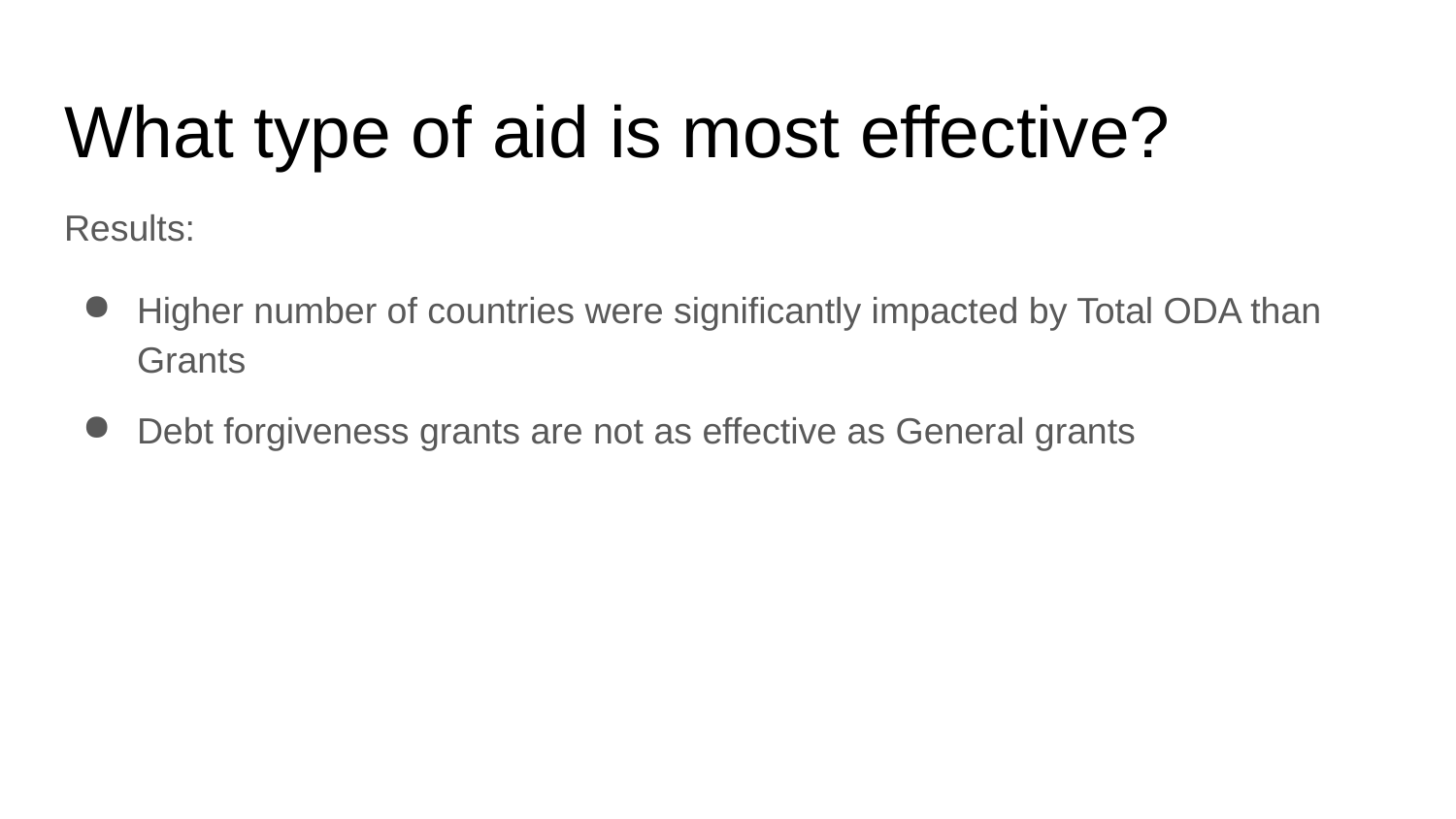

# What type of aid is most effective?

Results:
Higher number of countries were significantly impacted by Total ODA than Grants
Debt forgiveness grants are not as effective as General grants